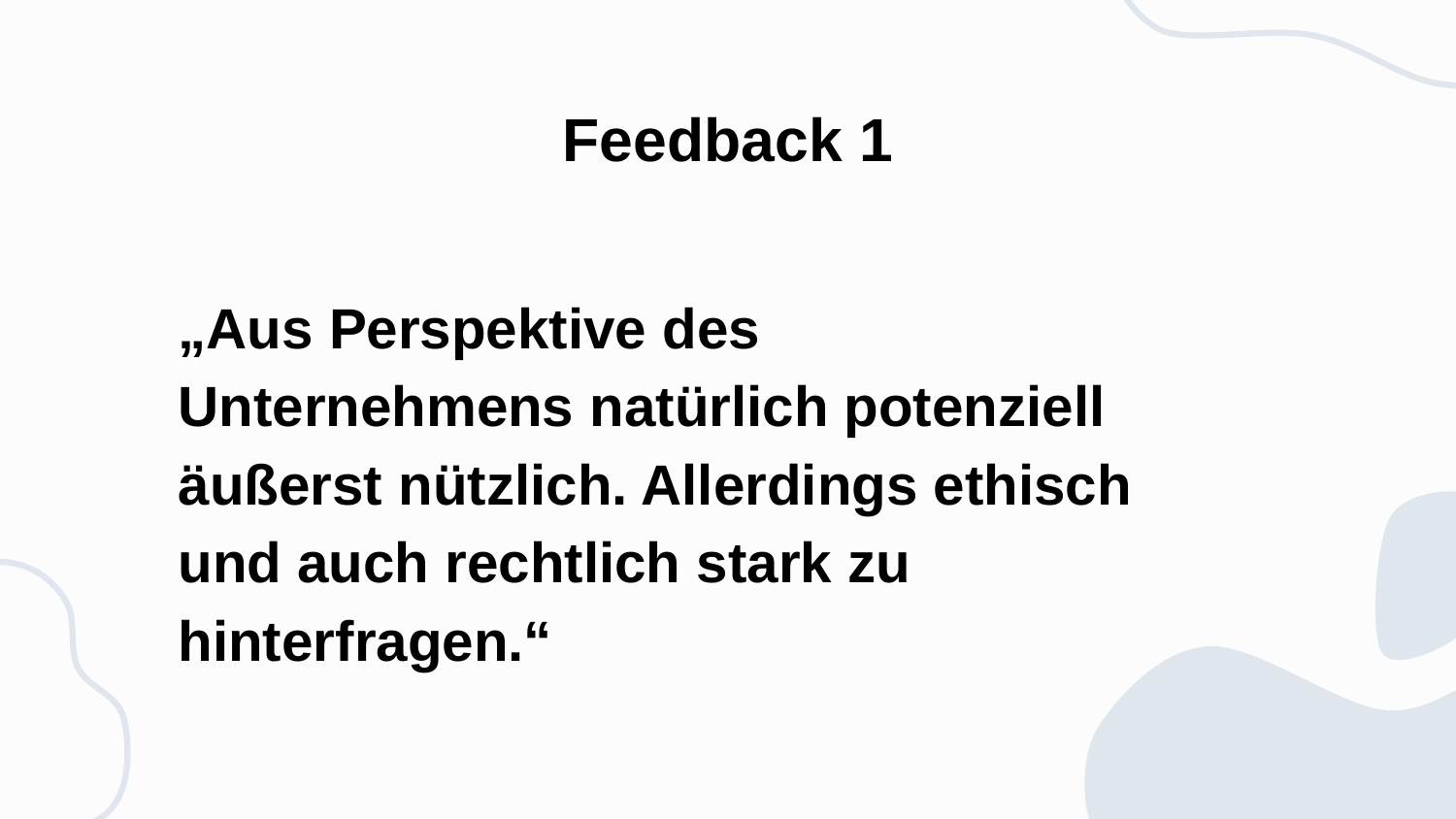

# Feedback 1
„Aus Perspektive des Unternehmens natürlich potenziell äußerst nützlich. Allerdings ethisch und auch rechtlich stark zu hinterfragen.“